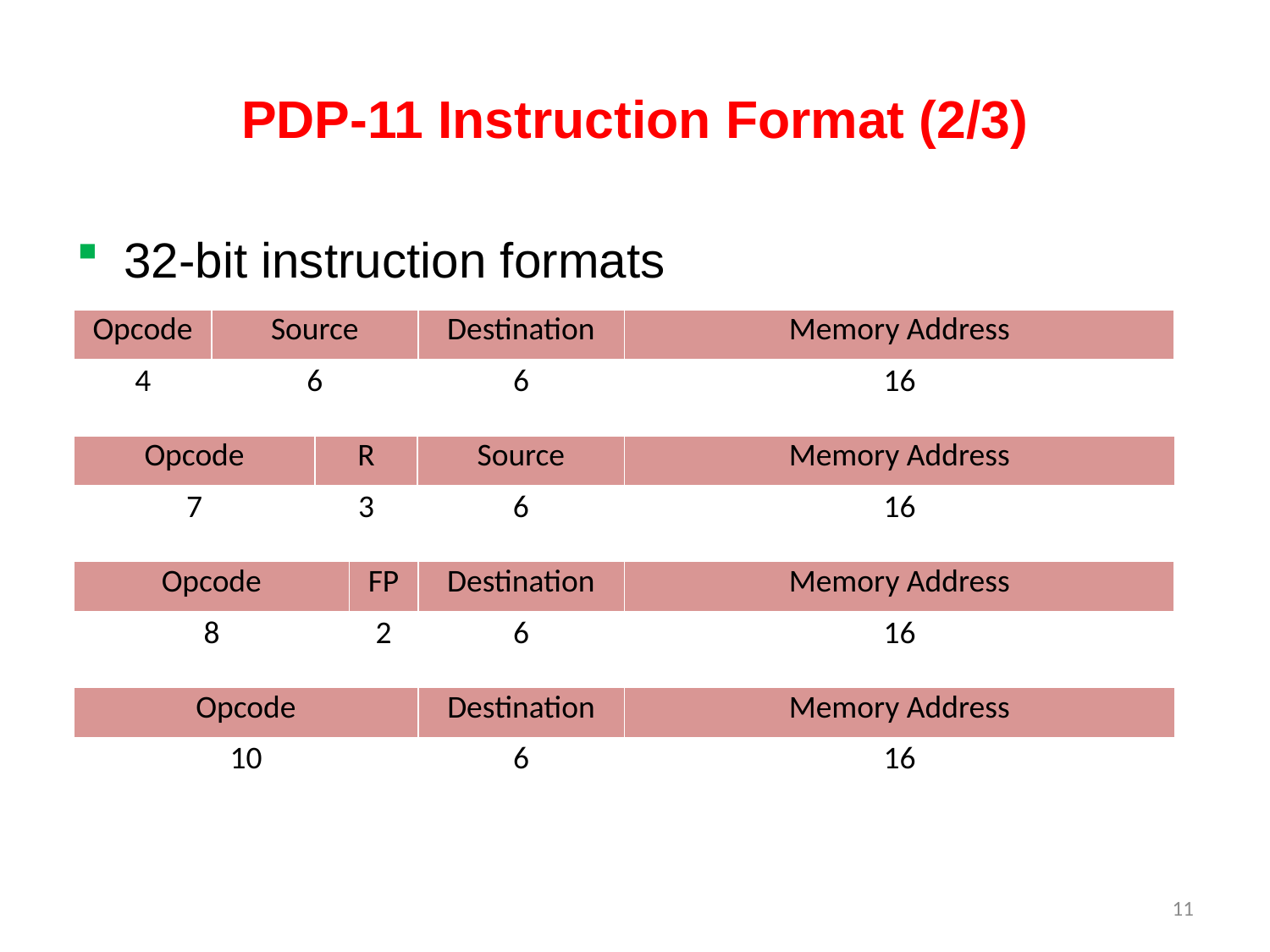

# PDP-11 Instruction Format (2/3)
32-bit instruction formats
| Opcode | Source | Destination | Memory Address |
| --- | --- | --- | --- |
| 4 | 6 | 6 | 16 |
| Opcode | R | Source | Memory Address |
| --- | --- | --- | --- |
| 7 | 3 | 6 | 16 |
| Opcode | FP | Destination | Memory Address |
| --- | --- | --- | --- |
| 8 | 2 | 6 | 16 |
| Opcode | Destination | Memory Address |
| --- | --- | --- |
| 10 | 6 | 16 |
11